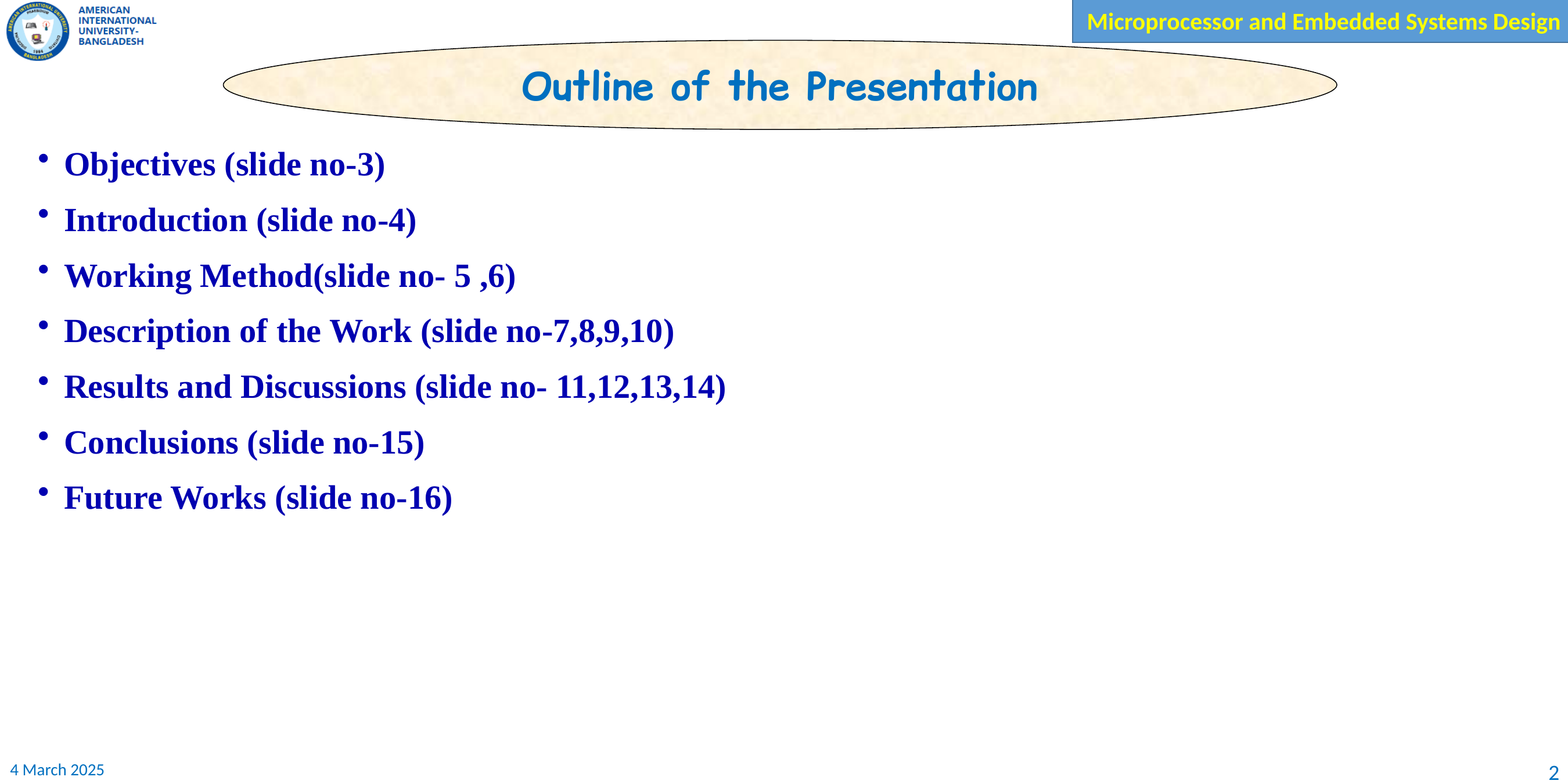

Outline of the Presentation
Objectives (slide no-3)
Introduction (slide no-4)
Working Method(slide no- 5 ,6)
Description of the Work (slide no-7,8,9,10)
Results and Discussions (slide no- 11,12,13,14)
Conclusions (slide no-15)
Future Works (slide no-16)
4 March 2025
2